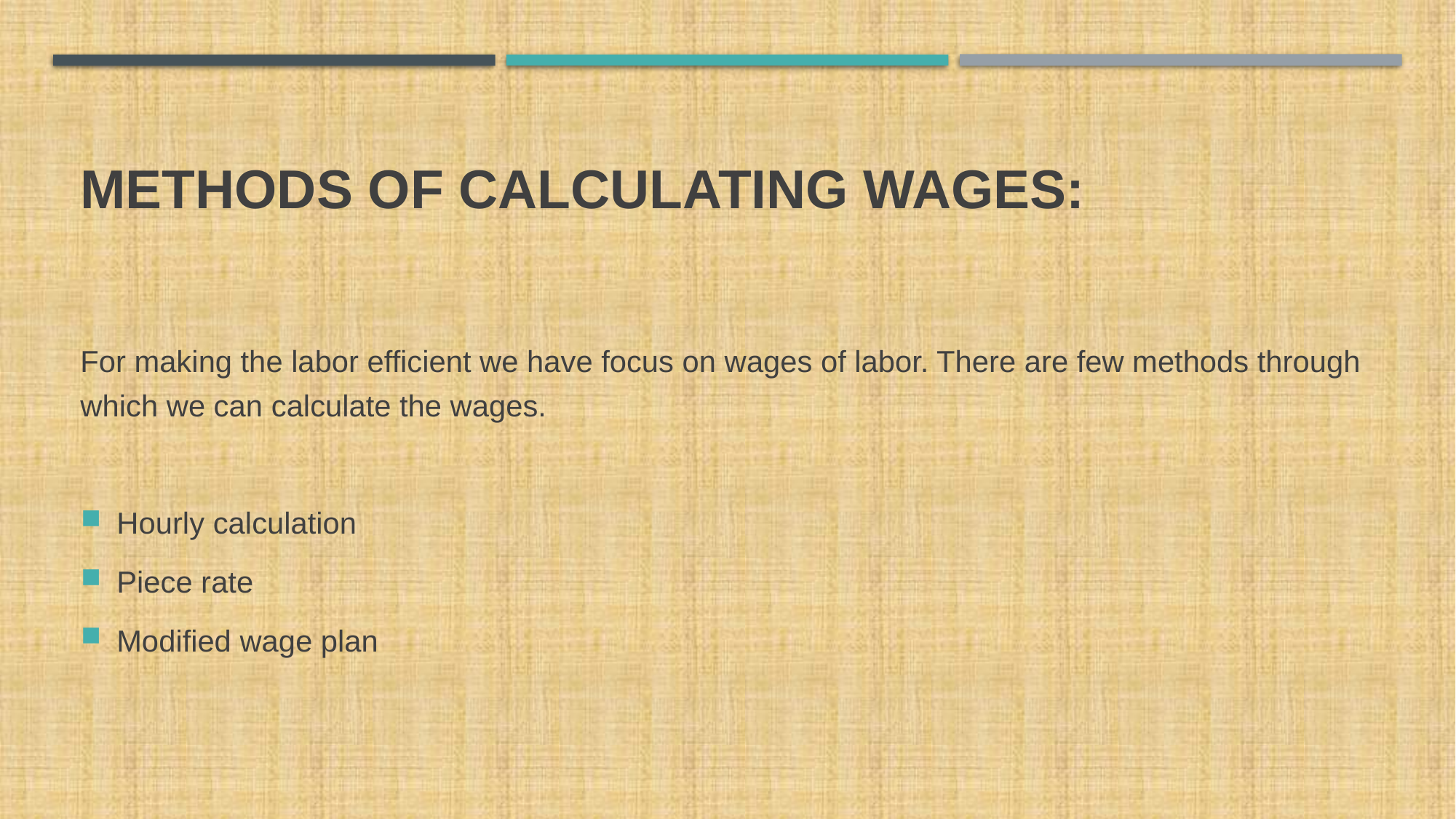

# Methods of calculating wages:
For making the labor efficient we have focus on wages of labor. There are few methods through which we can calculate the wages.

Hourly calculation
Piece rate
Modified wage plan